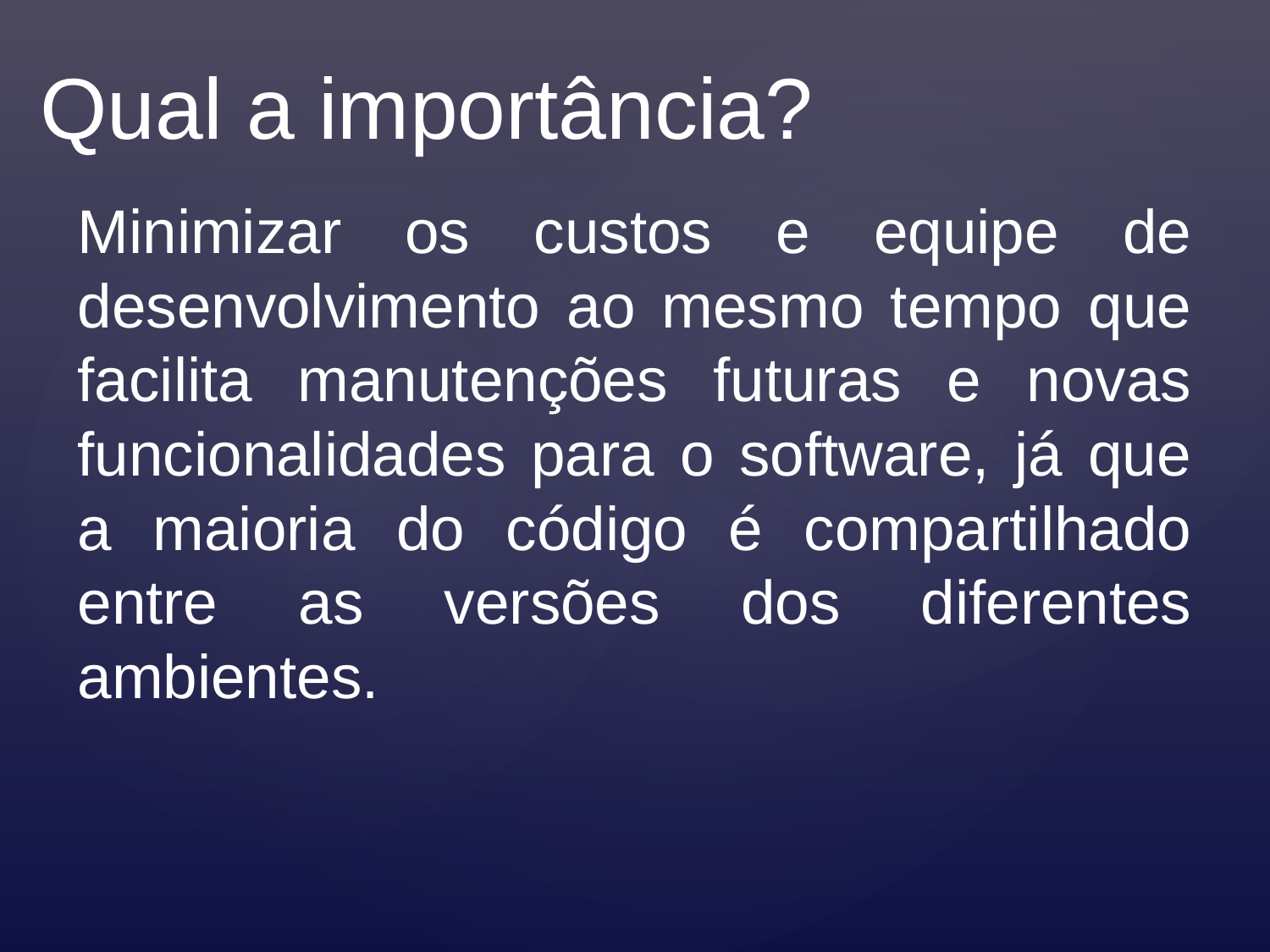

Qual a importância?
Minimizar os custos e equipe de desenvolvimento ao mesmo tempo que facilita manutenções futuras e novas funcionalidades para o software, já que a maioria do código é compartilhado entre as versões dos diferentes ambientes.